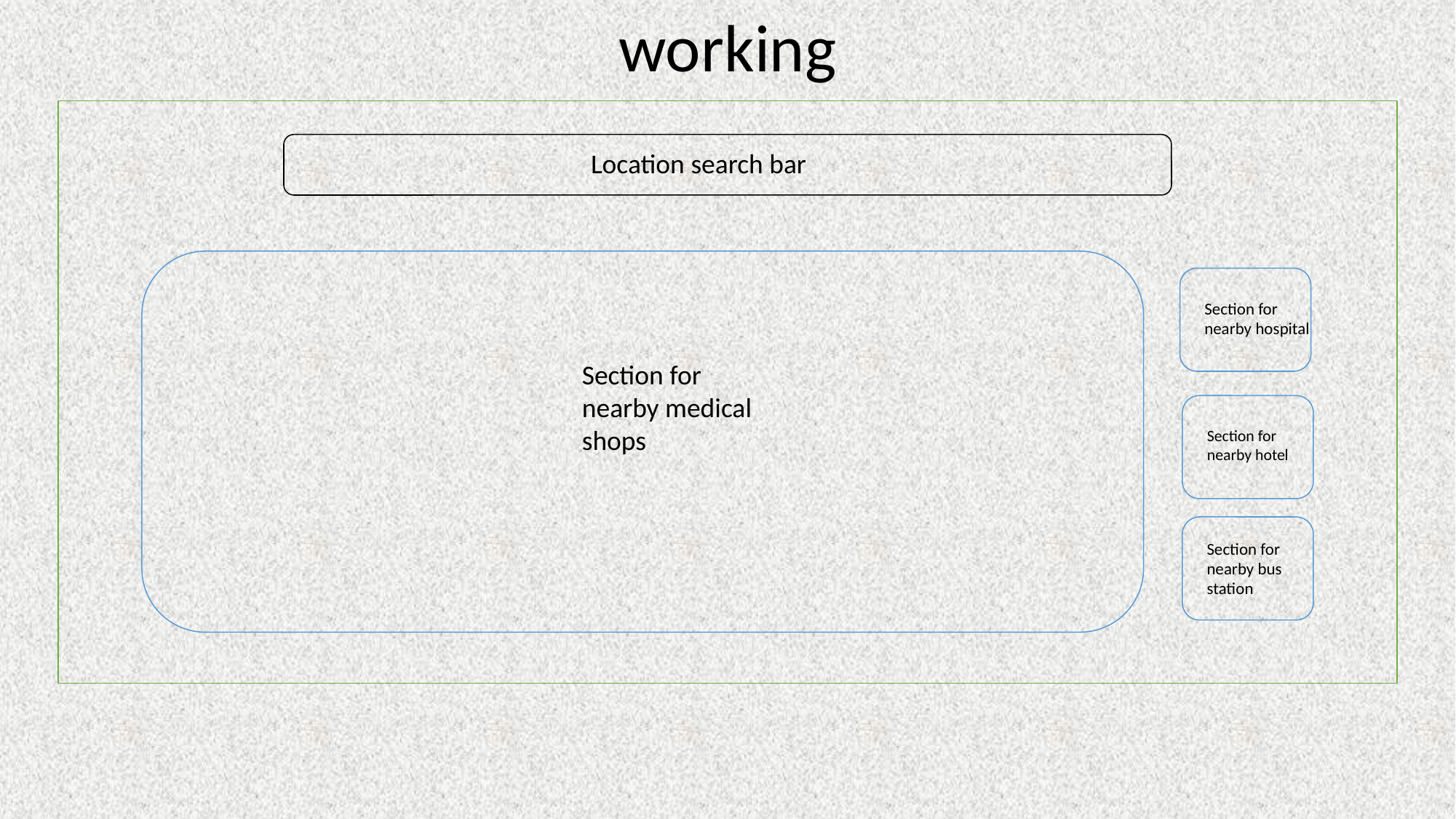

# working

Location search bar

Section for
nearby hospital

Section for
nearby medical
shops

Section for
nearby hotel

Section for
nearby bus station